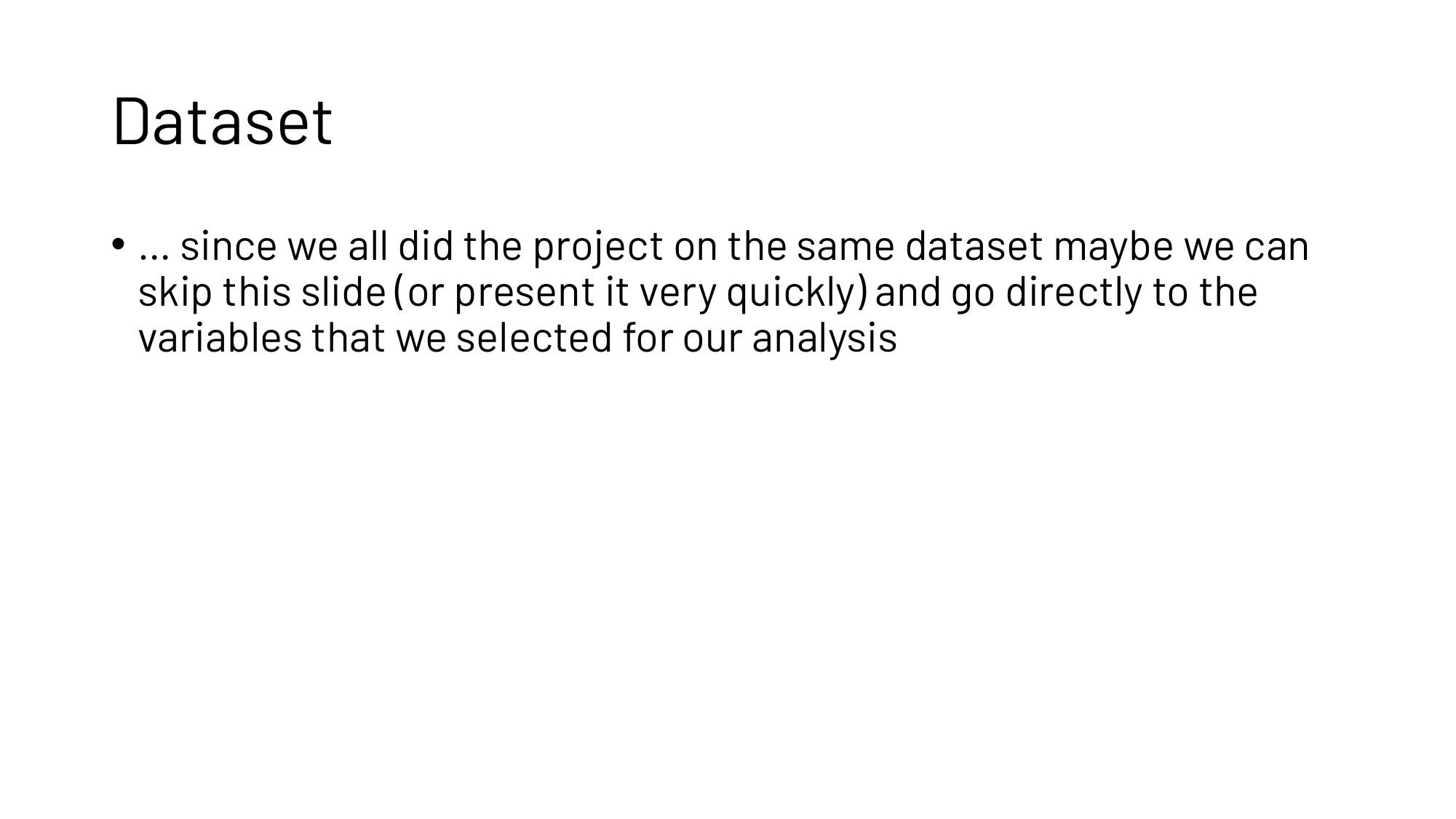

# Dataset
… since we all did the project on the same dataset maybe we can skip this slide (or present it very quickly) and go directly to the variables that we selected for our analysis